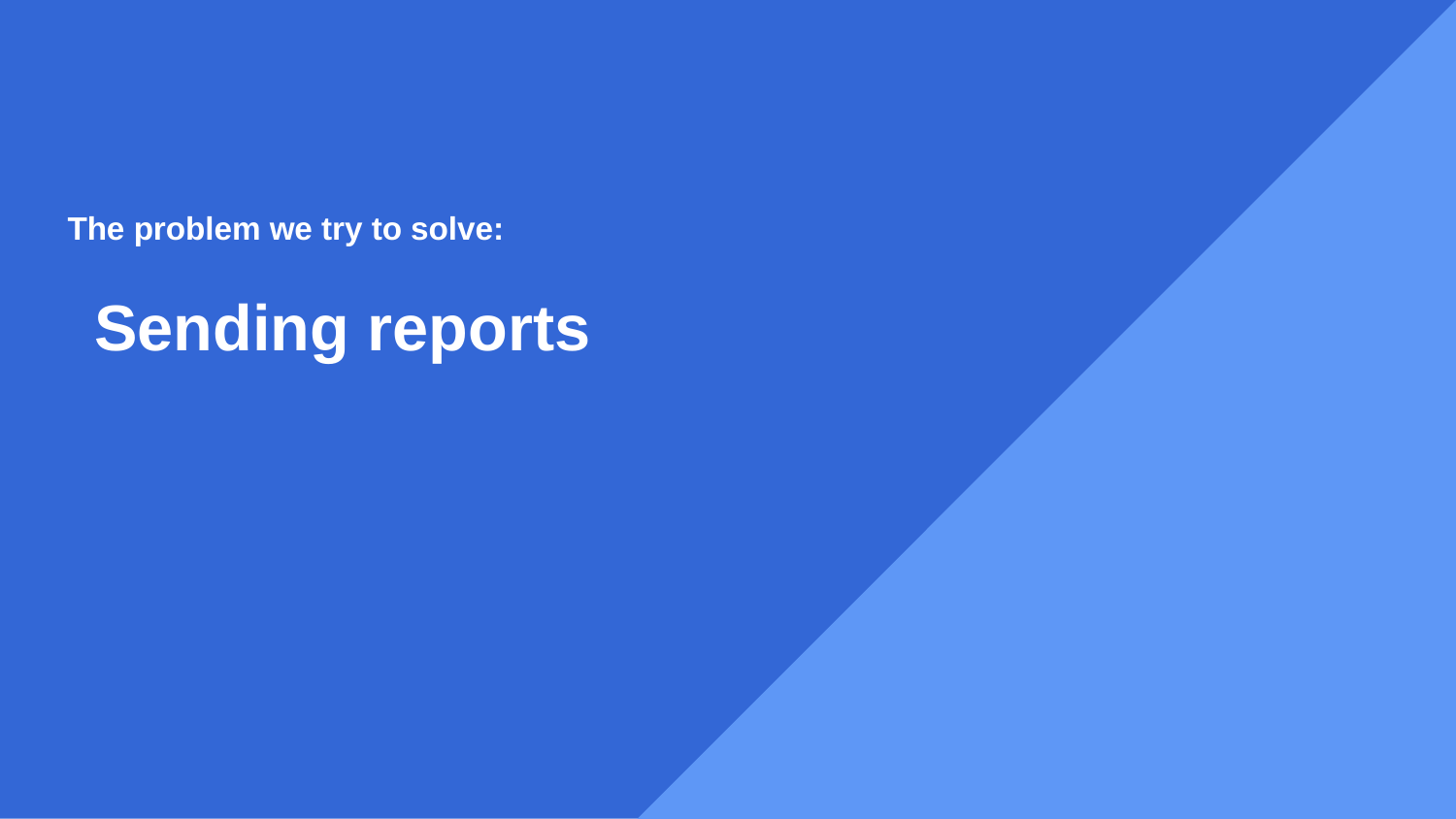

# The problem we try to solve:

  Sending reports